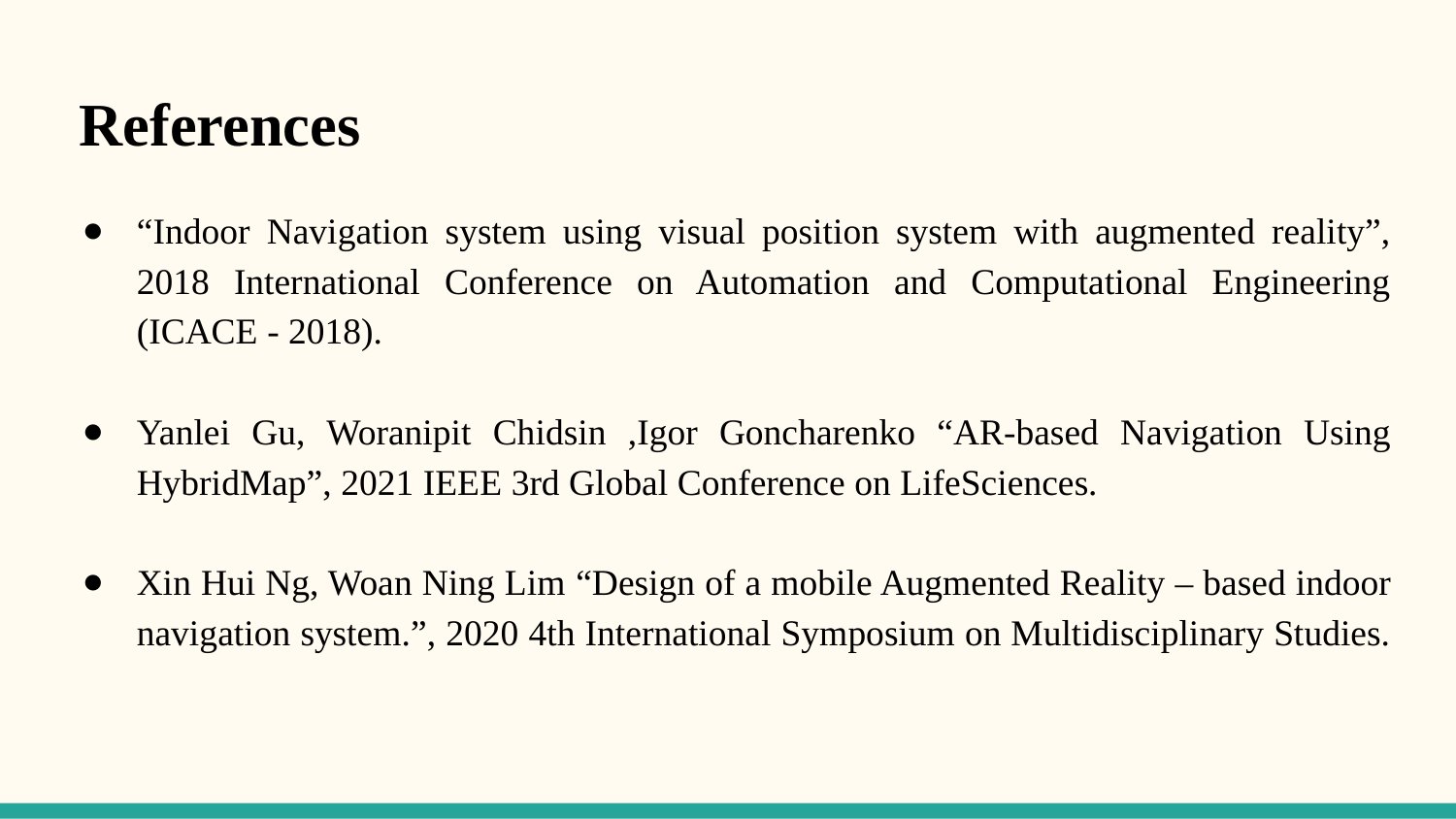

References
“Indoor Navigation system using visual position system with augmented reality”, 2018 International Conference on Automation and Computational Engineering (ICACE - 2018).

Yanlei Gu, Woranipit Chidsin ,Igor Goncharenko “AR-based Navigation Using HybridMap”, 2021 IEEE 3rd Global Conference on LifeSciences.

Xin Hui Ng, Woan Ning Lim “Design of a mobile Augmented Reality – based indoor navigation system.”, 2020 4th International Symposium on Multidisciplinary Studies.